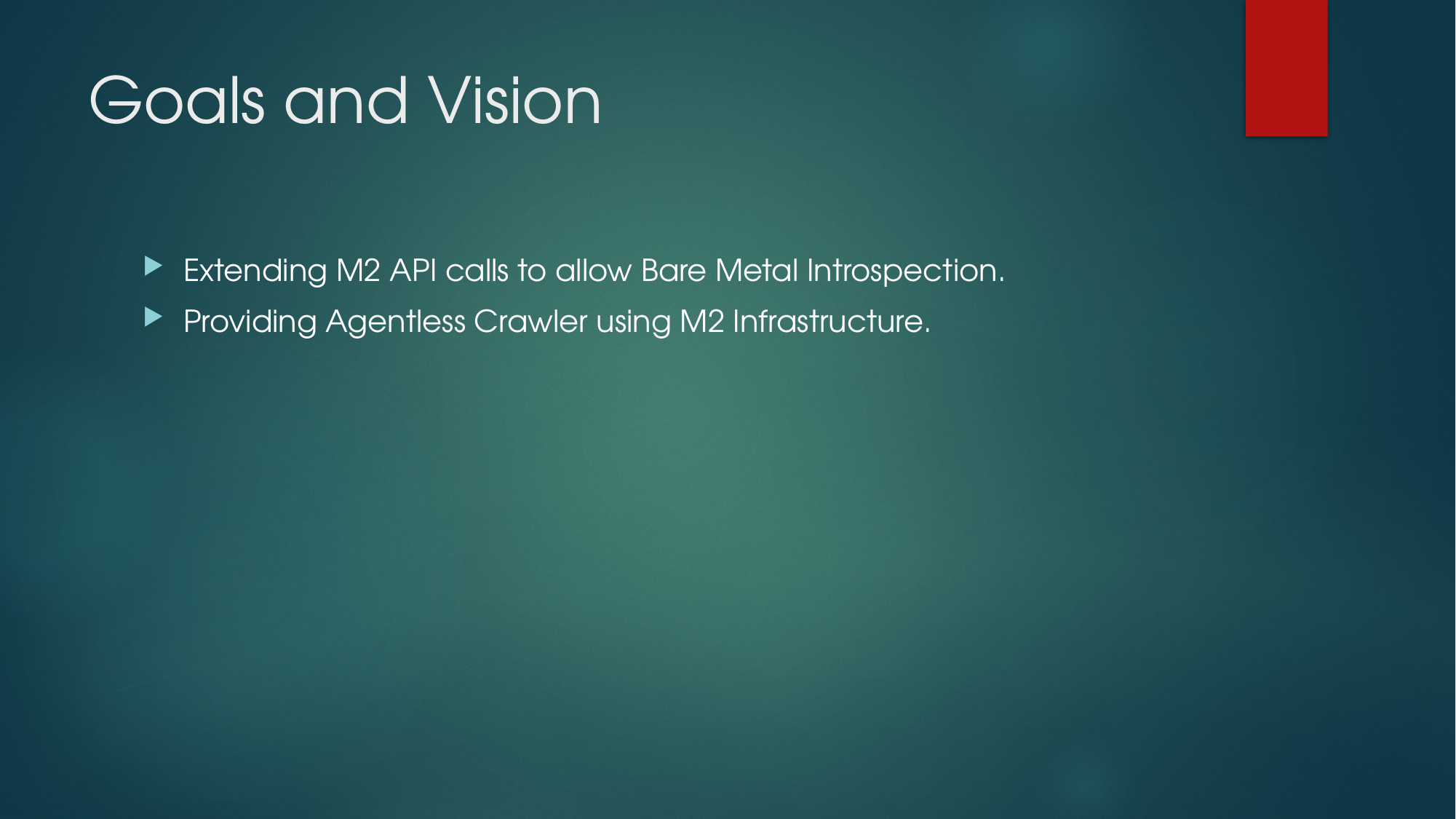

# Goals and Vision
Extending M2 API calls to allow Bare Metal Introspection.
Providing Agentless Crawler using M2 Infrastructure.